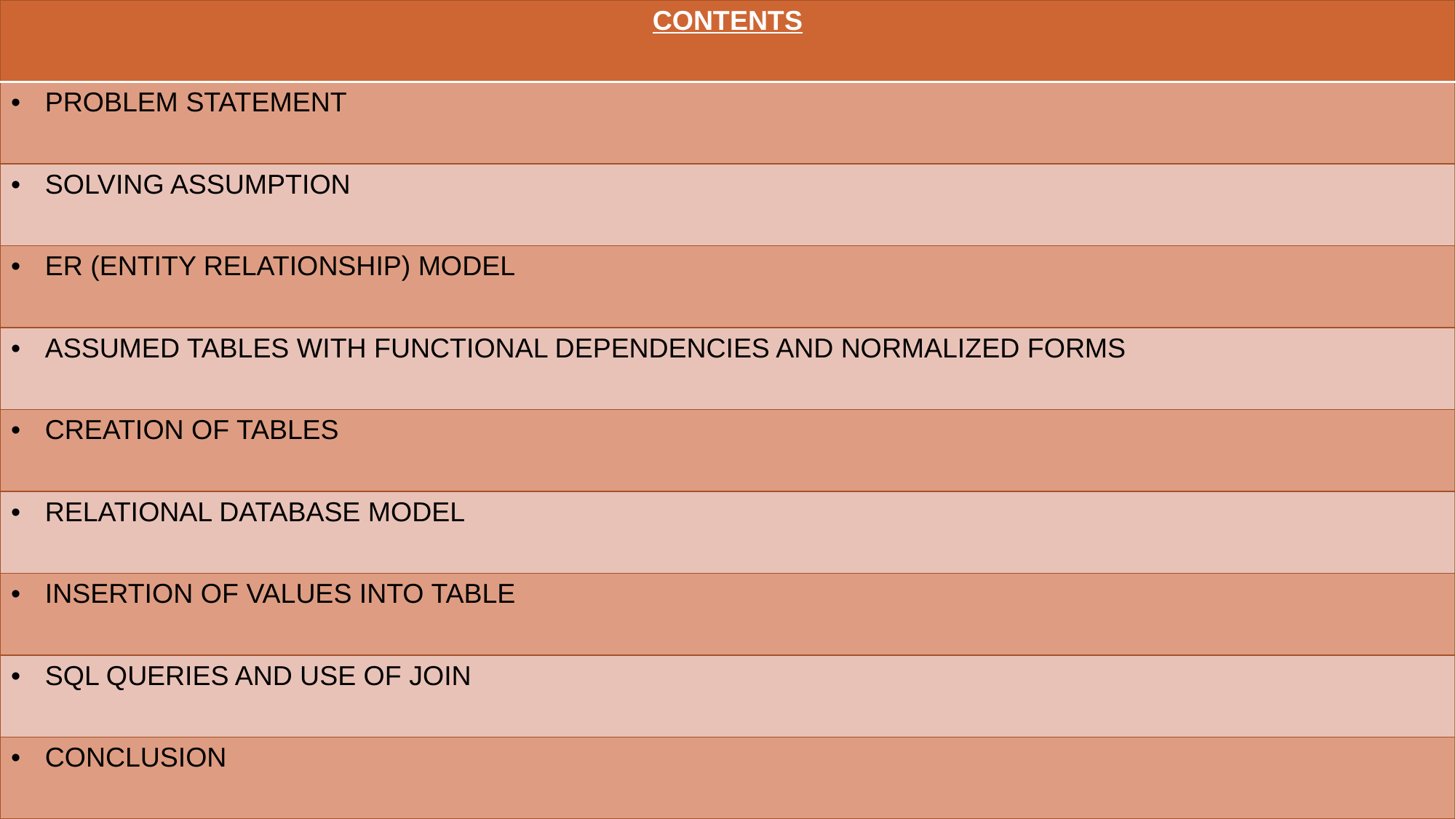

| CONTENTS |
| --- |
| PROBLEM STATEMENT |
| SOLVING ASSUMPTION |
| ER (ENTITY RELATIONSHIP) MODEL |
| ASSUMED TABLES WITH FUNCTIONAL DEPENDENCIES AND NORMALIZED FORMS |
| CREATION OF TABLES |
| RELATIONAL DATABASE MODEL |
| INSERTION OF VALUES INTO TABLE |
| SQL QUERIES AND USE OF JOIN |
| CONCLUSION |